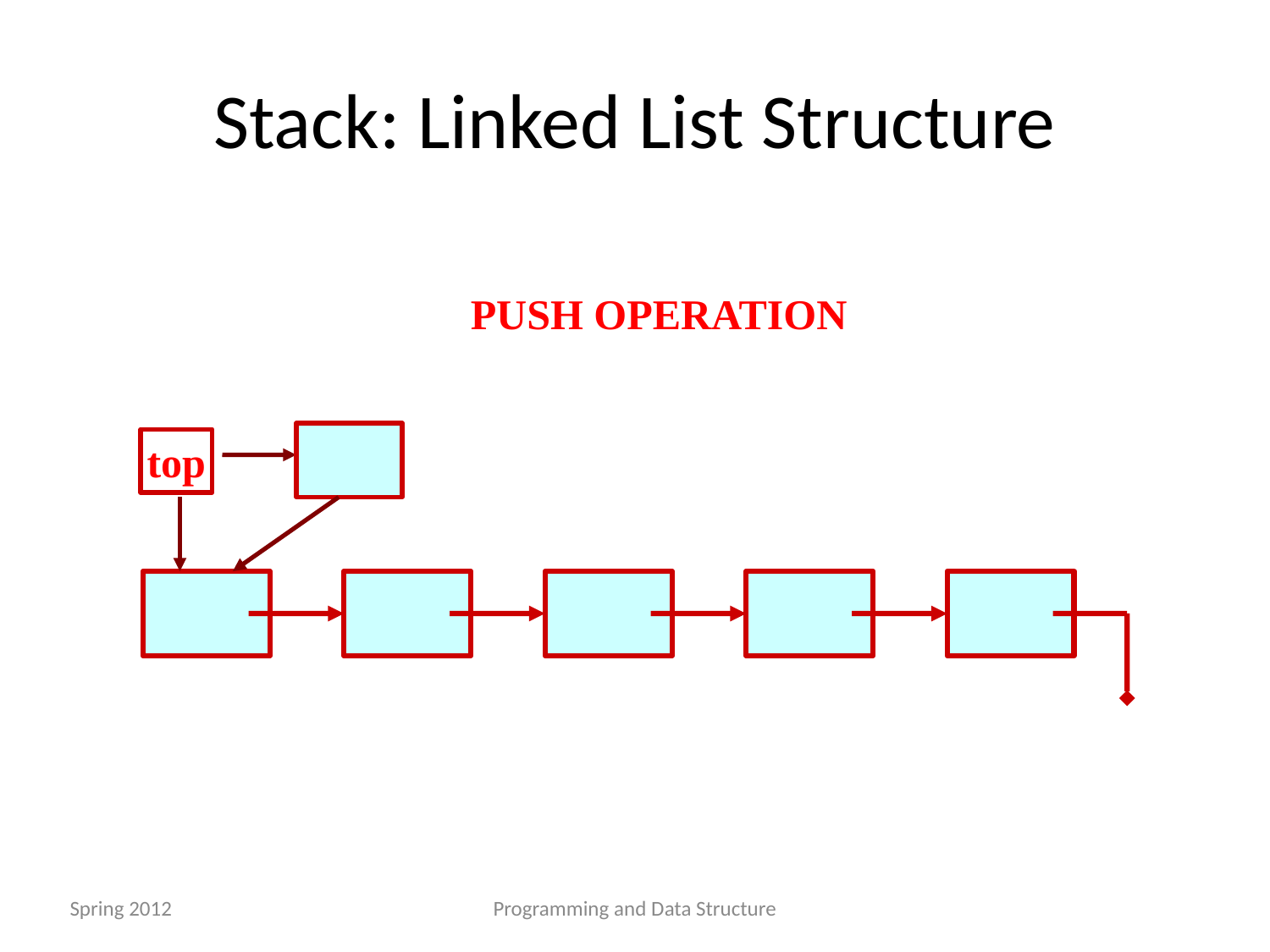

Stack: Linked List Structure

PUSH OPERATION

top

52
Spring 2012
Programming and Data Structure